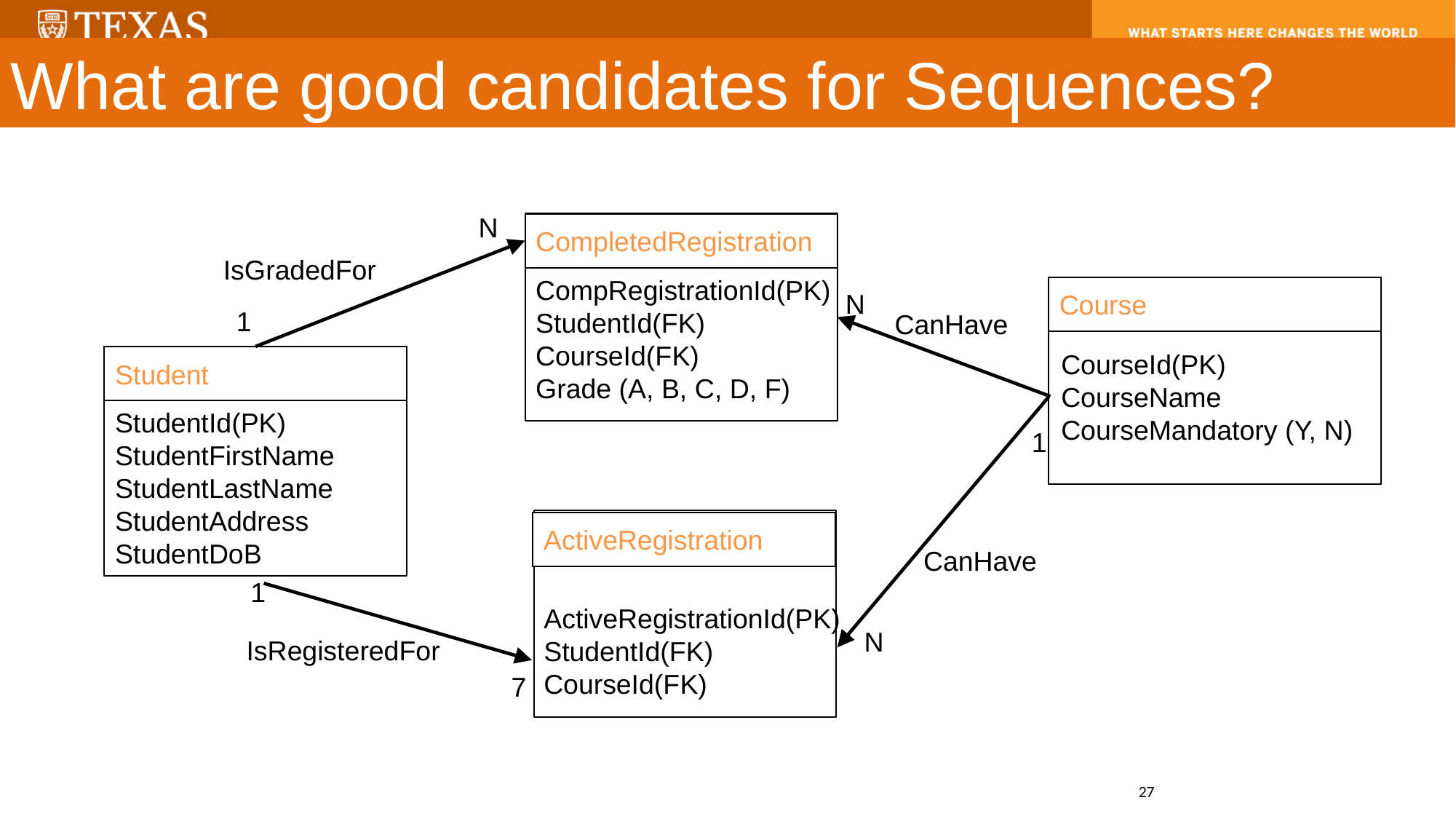

What are good candidates for Sequences?
N

CompletedRegistration
IsGradedFor
CompRegistrationId(PK)
StudentId(FK)
CourseId(FK)
Grade (A, B, C, D, F)

Course
N
1
CanHave
CourseId(PK)
CourseName
CourseMandatory (Y, N)

Student
StudentId(PK)
StudentFirstName
StudentLastName
StudentAddress
StudentDoB
1

ActiveRegistration
CanHave
1
ActiveRegistrationId(PK)
StudentId(FK)
CourseId(FK)
N
IsRegisteredFor
7
27